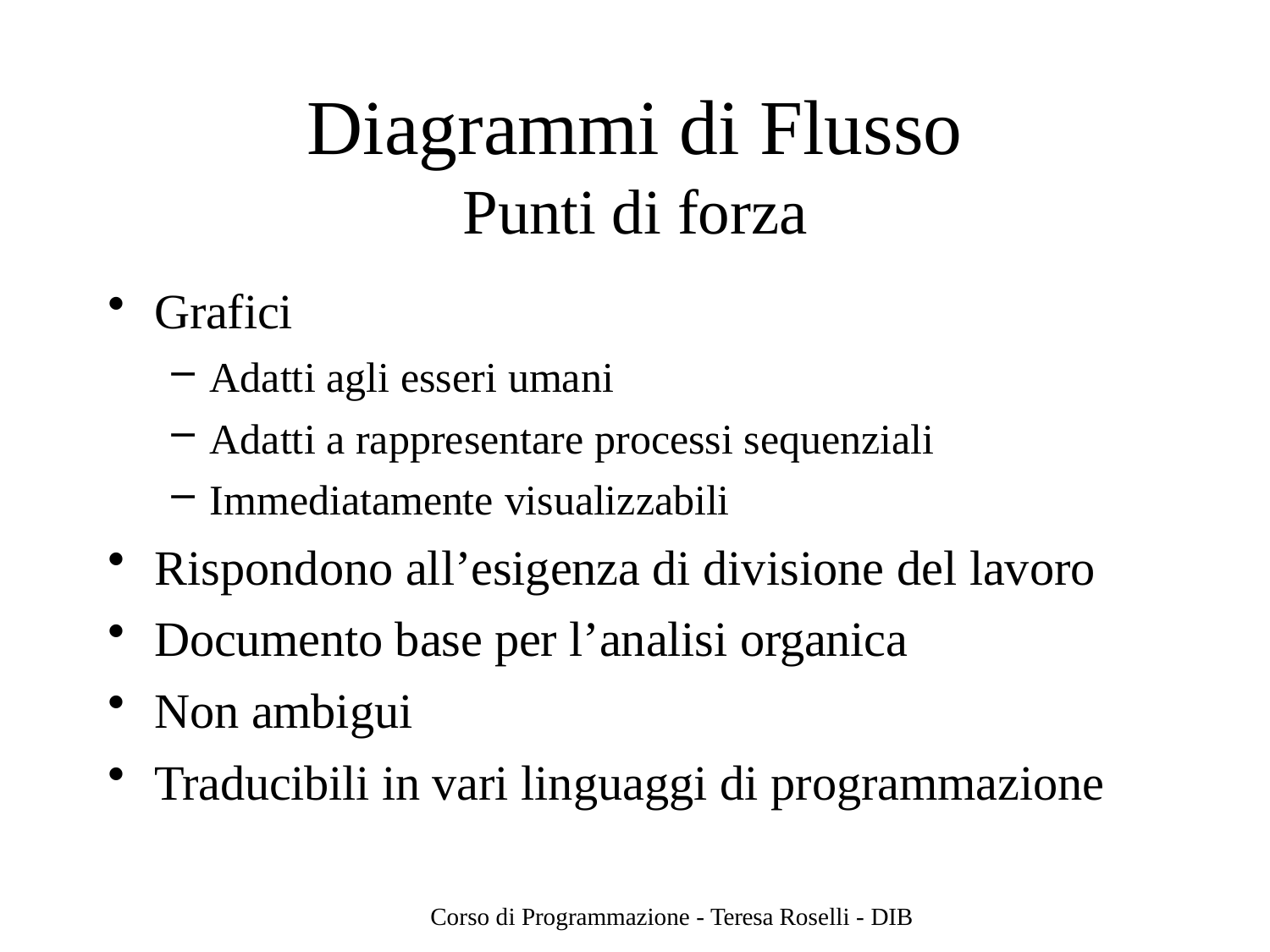

# Diagrammi di Flusso
Punti di forza
Grafici
Adatti agli esseri umani
Adatti a rappresentare processi sequenziali
Immediatamente visualizzabili
Rispondono all’esigenza di divisione del lavoro
Documento base per l’analisi organica
Non ambigui
Traducibili in vari linguaggi di programmazione
Corso di Programmazione - Teresa Roselli - DIB